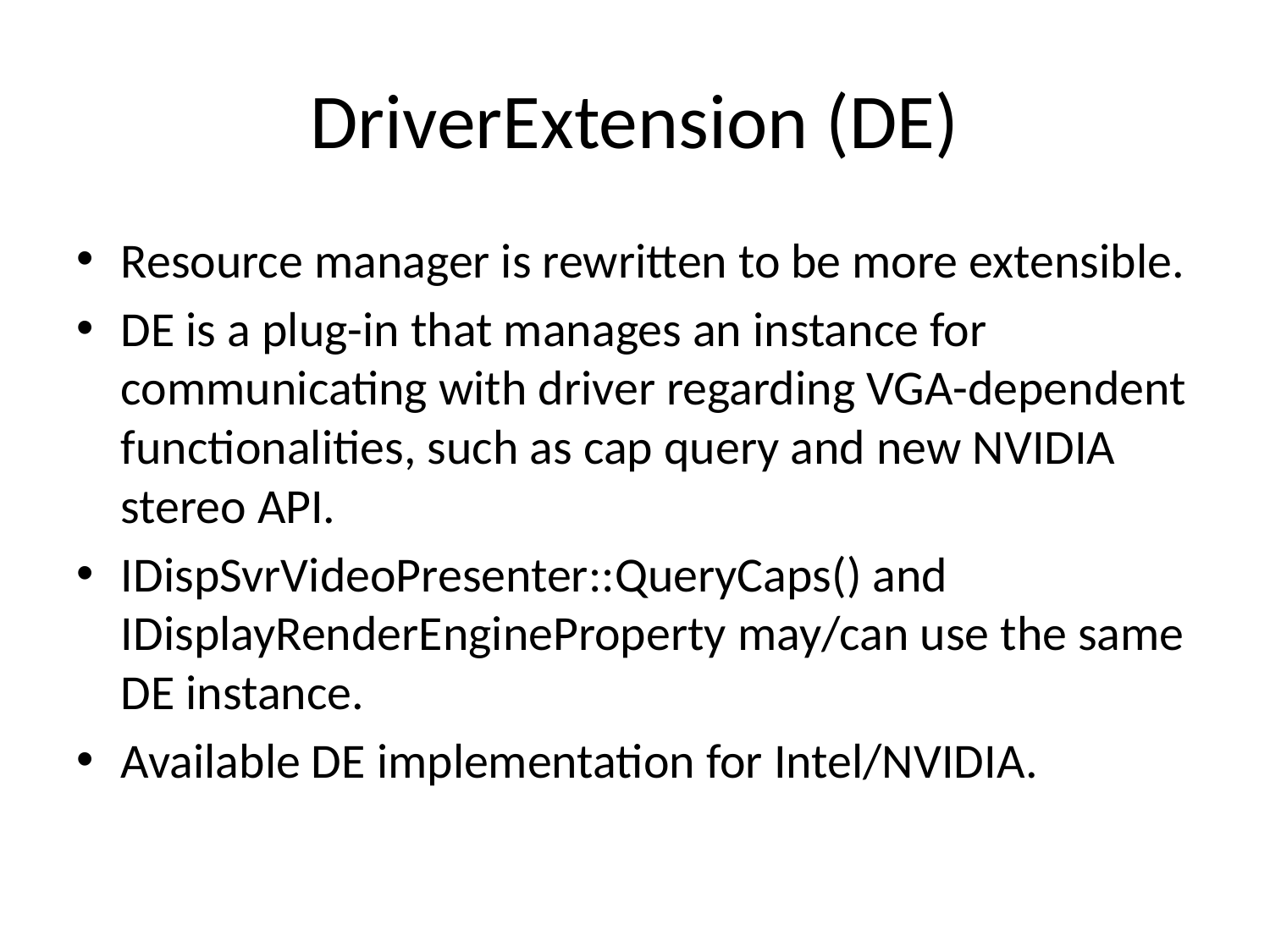

# DriverExtension (DE)
Resource manager is rewritten to be more extensible.
DE is a plug-in that manages an instance for communicating with driver regarding VGA-dependent functionalities, such as cap query and new NVIDIA stereo API.
IDispSvrVideoPresenter::QueryCaps() and IDisplayRenderEngineProperty may/can use the same DE instance.
Available DE implementation for Intel/NVIDIA.